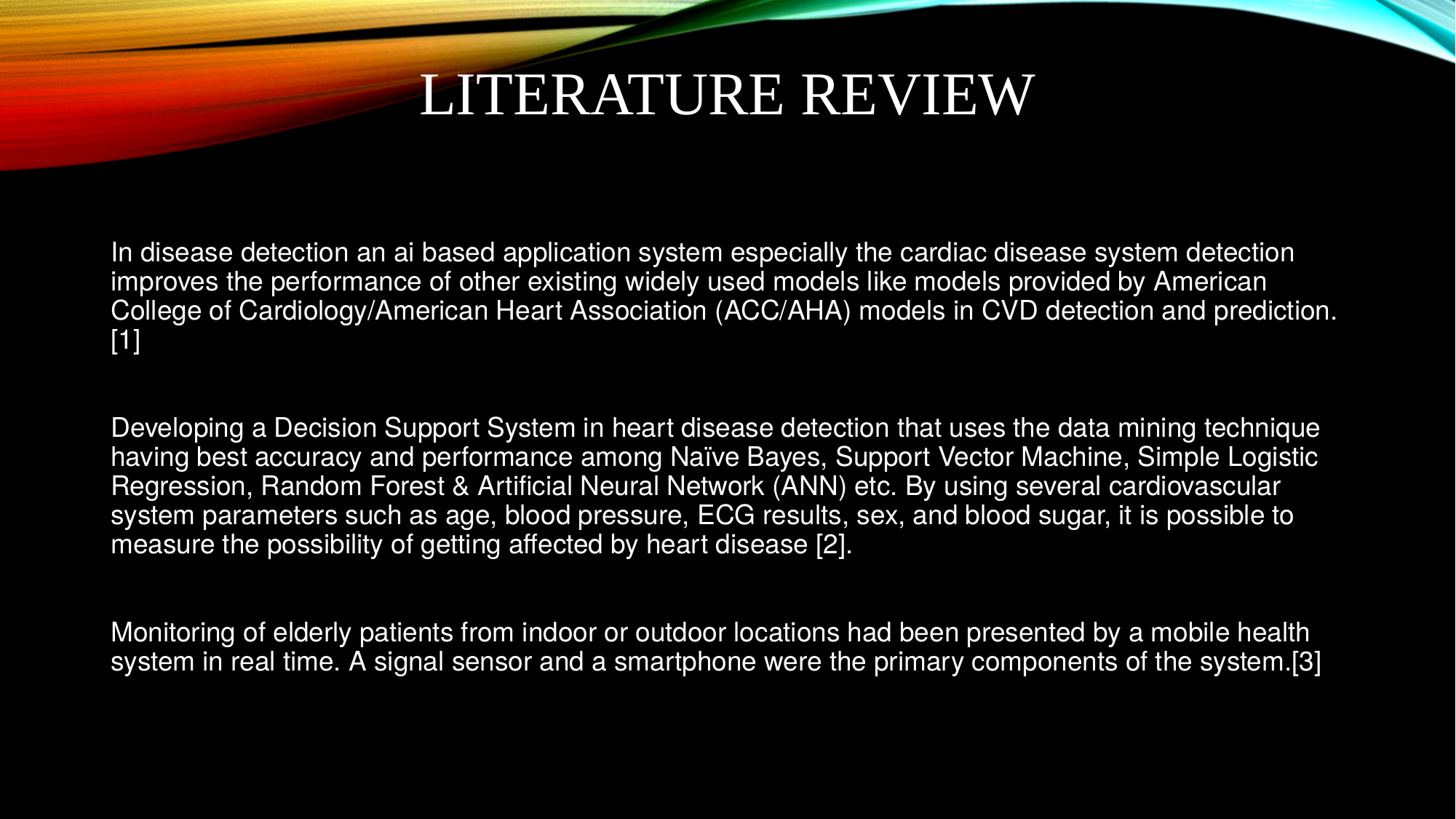

# Literature Review
In disease detection an ai based application system especially the cardiac disease system detection improves the performance of other existing widely used models like models provided by American College of Cardiology/American Heart Association (ACC/AHA) models in CVD detection and prediction.[1]

Developing a Decision Support System in heart disease detection that uses the data mining technique having best accuracy and performance among Naïve Bayes, Support Vector Machine, Simple Logistic Regression, Random Forest & Artificial Neural Network (ANN) etc. By using several cardiovascular system parameters such as age, blood pressure, ECG results, sex, and blood sugar, it is possible to measure the possibility of getting affected by heart disease [2].

Monitoring of elderly patients from indoor or outdoor locations had been presented by a mobile health system in real time. A signal sensor and a smartphone were the primary components of the system.[3]